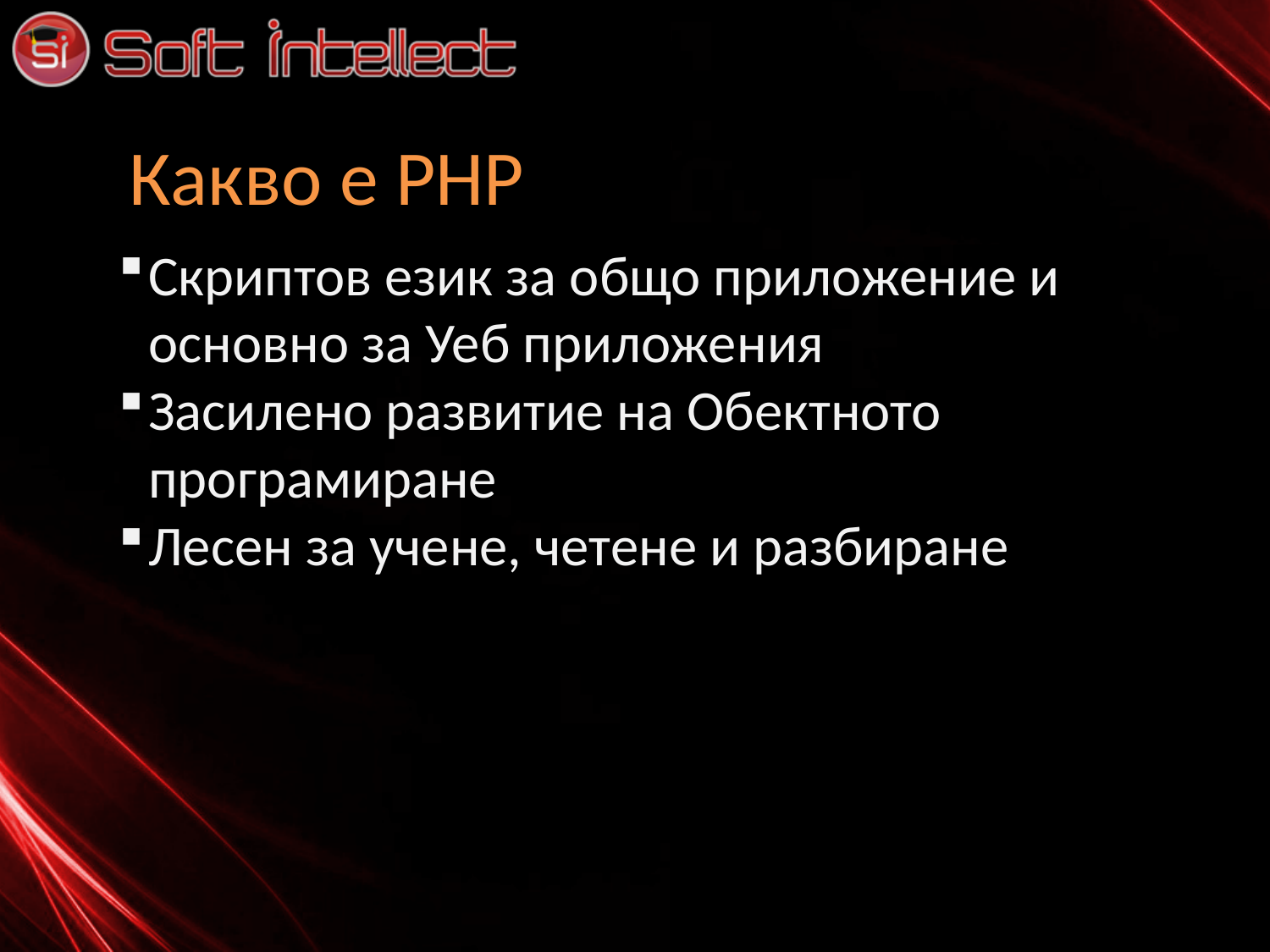

Какво е PHP
Скриптов език за общо приложение и основно за Уеб приложения
Засилено развитие на Обектното програмиране
Лесен за учене, четене и разбиране